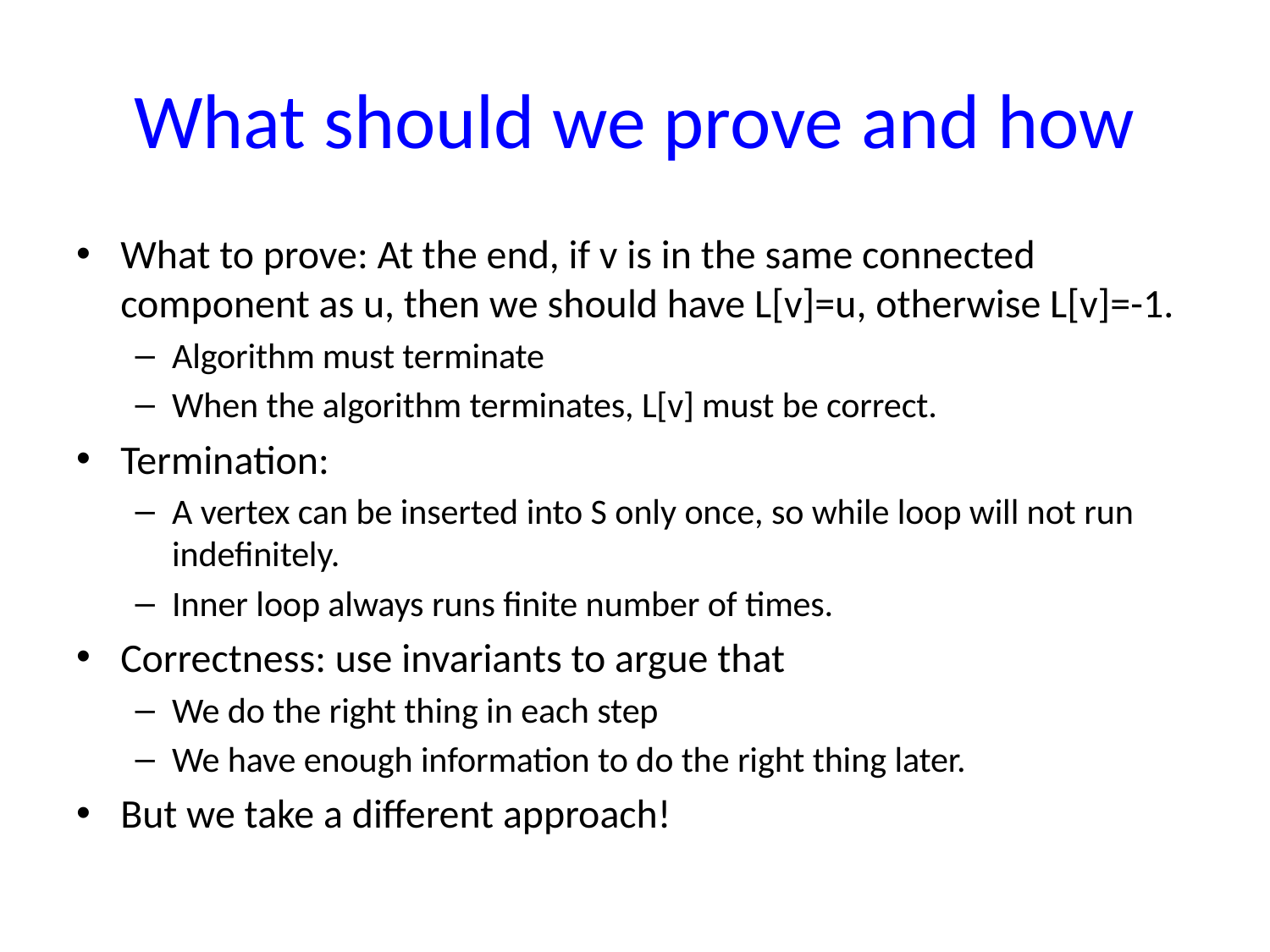

# What should we prove and how
What to prove: At the end, if v is in the same connected component as u, then we should have L[v]=u, otherwise L[v]=-1.
Algorithm must terminate
When the algorithm terminates, L[v] must be correct.
Termination:
A vertex can be inserted into S only once, so while loop will not run indefinitely.
Inner loop always runs finite number of times.
Correctness: use invariants to argue that
We do the right thing in each step
We have enough information to do the right thing later.
But we take a different approach!